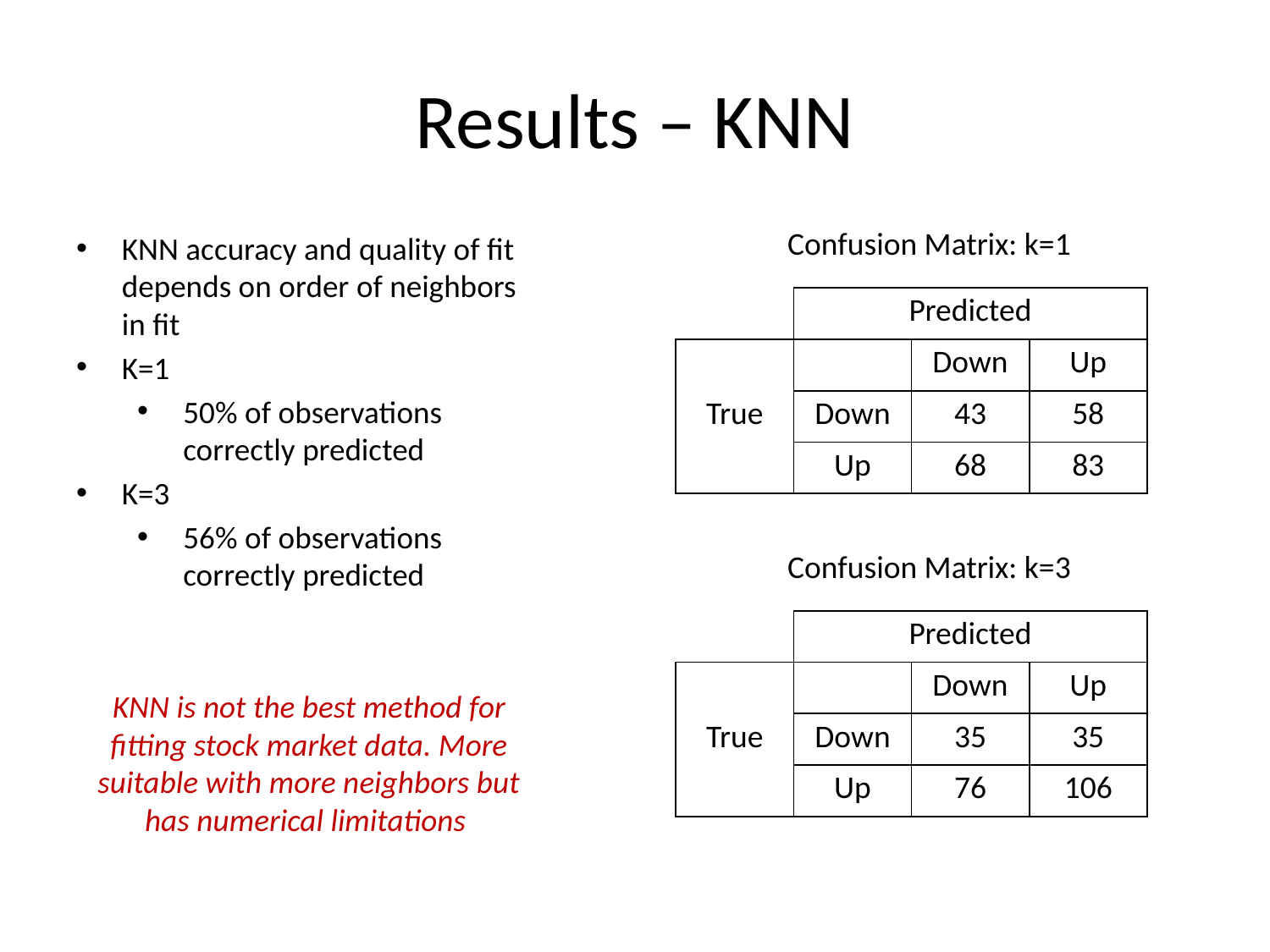

# Results – KNN
Confusion Matrix: k=1
KNN accuracy and quality of fit depends on order of neighbors in fit
K=1
50% of observations correctly predicted
K=3
56% of observations correctly predicted

KNN is not the best method for fitting stock market data. More suitable with more neighbors but has numerical limitations
|  | Predicted |  |  |
| --- | --- | --- | --- |
| True |  | Down | Up |
|  | Down | 43 | 58 |
|  | Up | 68 | 83 |
Confusion Matrix: k=3
|  | Predicted |  |  |
| --- | --- | --- | --- |
| True |  | Down | Up |
|  | Down | 35 | 35 |
|  | Up | 76 | 106 |